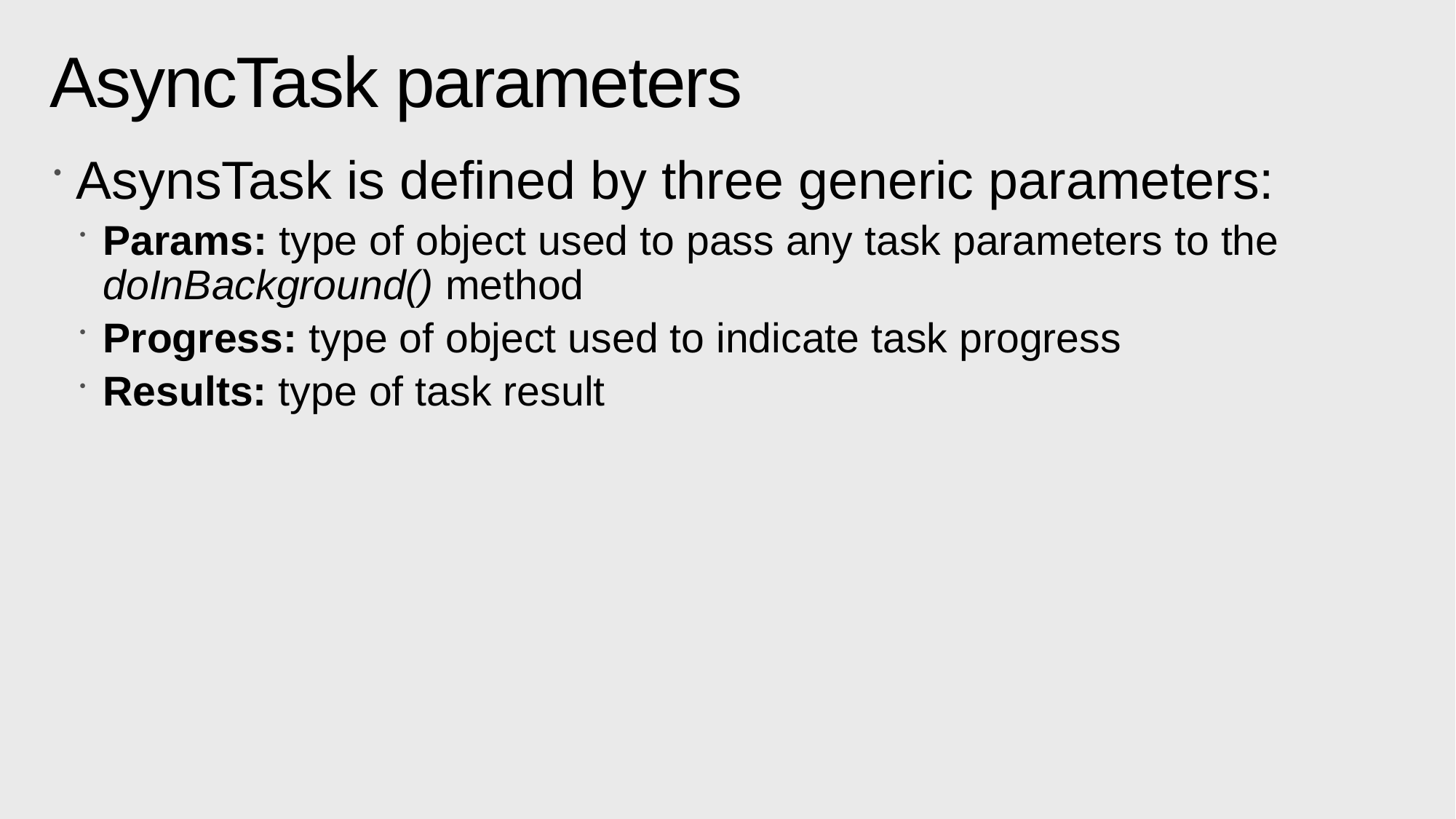

# AsyncTask parameters
AsynsTask is defined by three generic parameters:
Params: type of object used to pass any task parameters to the doInBackground() method
Progress: type of object used to indicate task progress
Results: type of task result